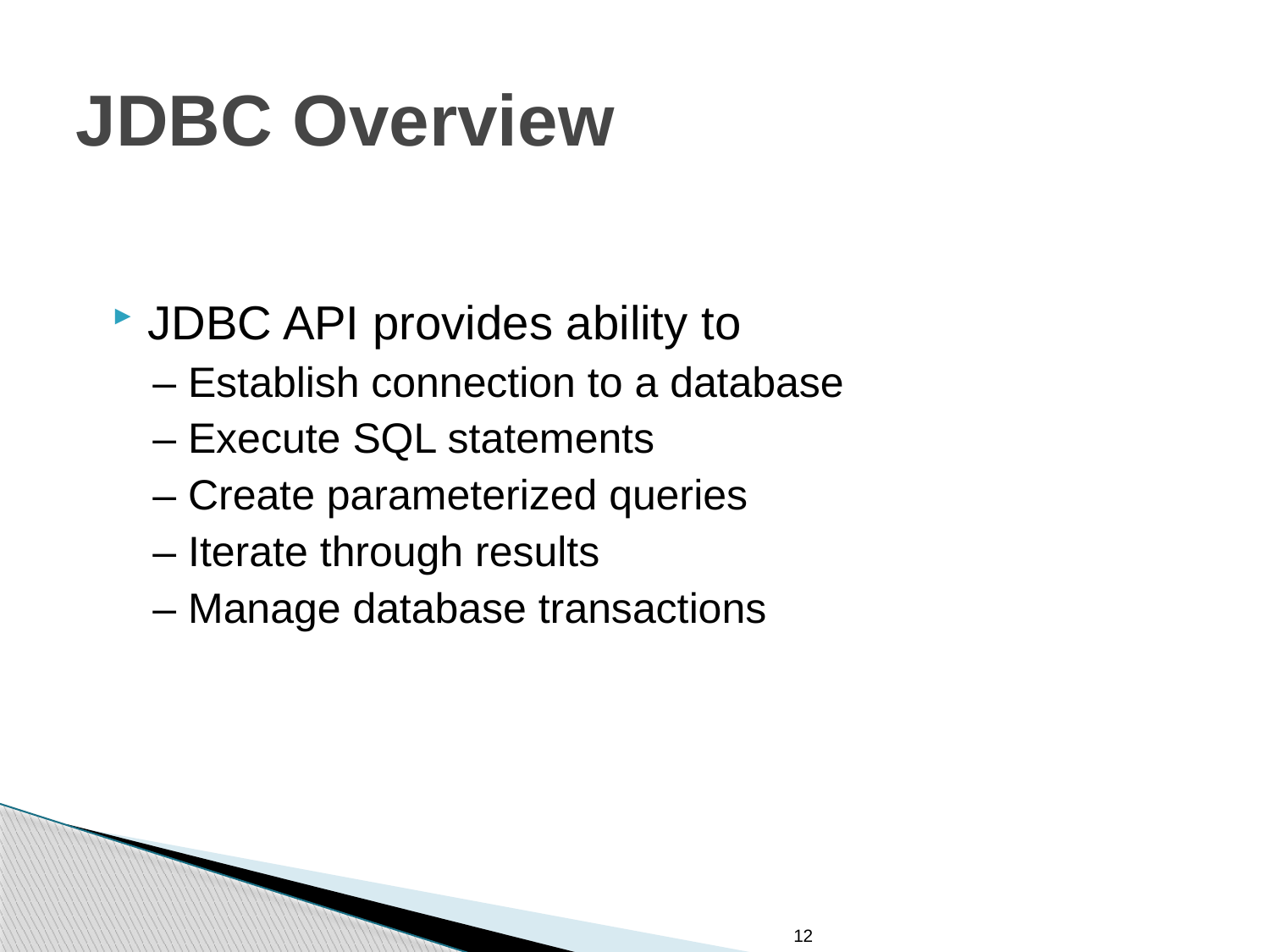

# JDBC Overview
JDBC API provides ability to
– Establish connection to a database
– Execute SQL statements
– Create parameterized queries
– Iterate through results
– Manage database transactions

12